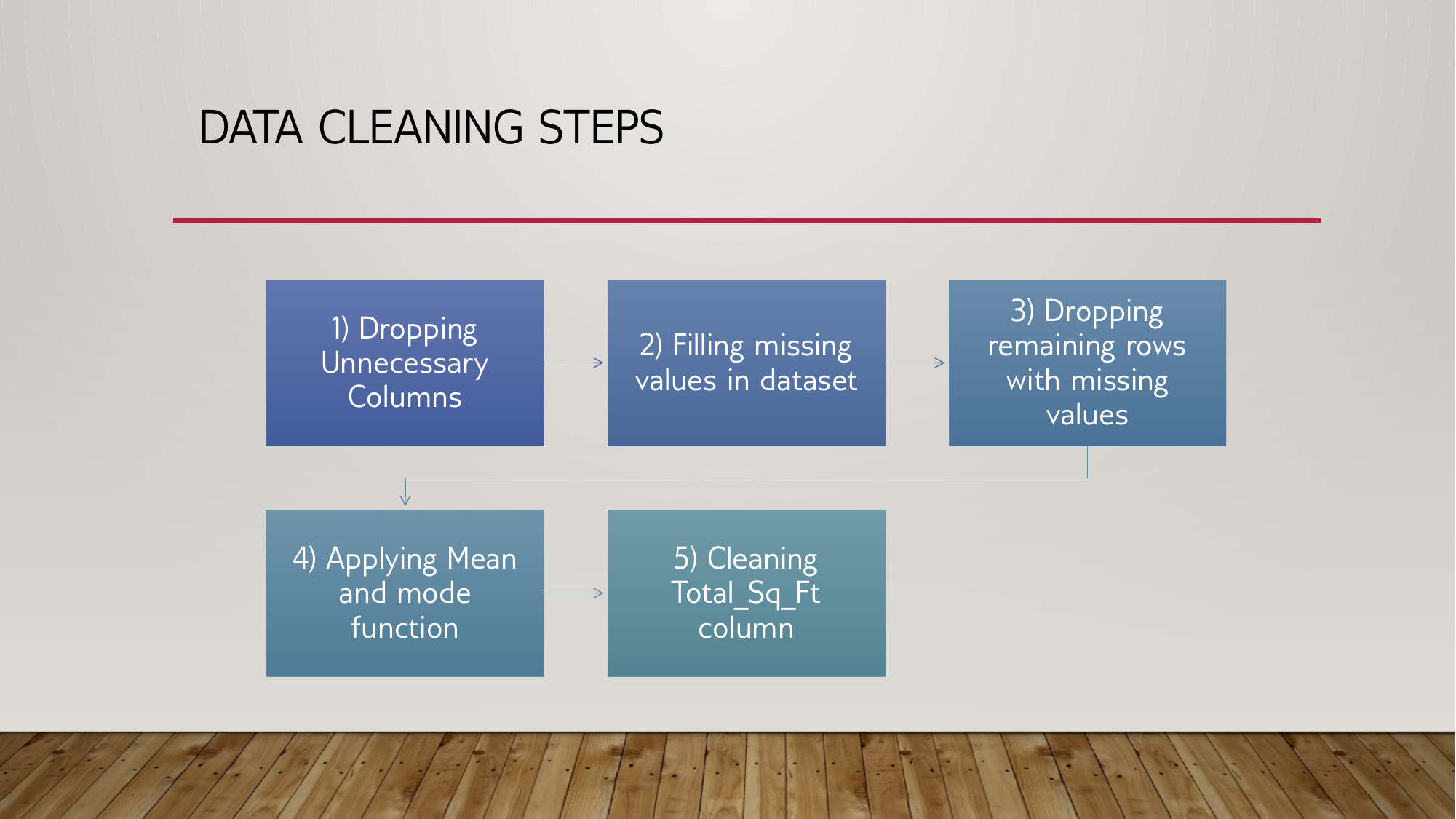

# Data Cleaning Steps

1) Dropping Unnecessary Columns

2) Filling missing values in dataset

3) Dropping remaining rows with missing values

4) Applying Mean and mode function
5) Cleaning Total_Sq_Ft column